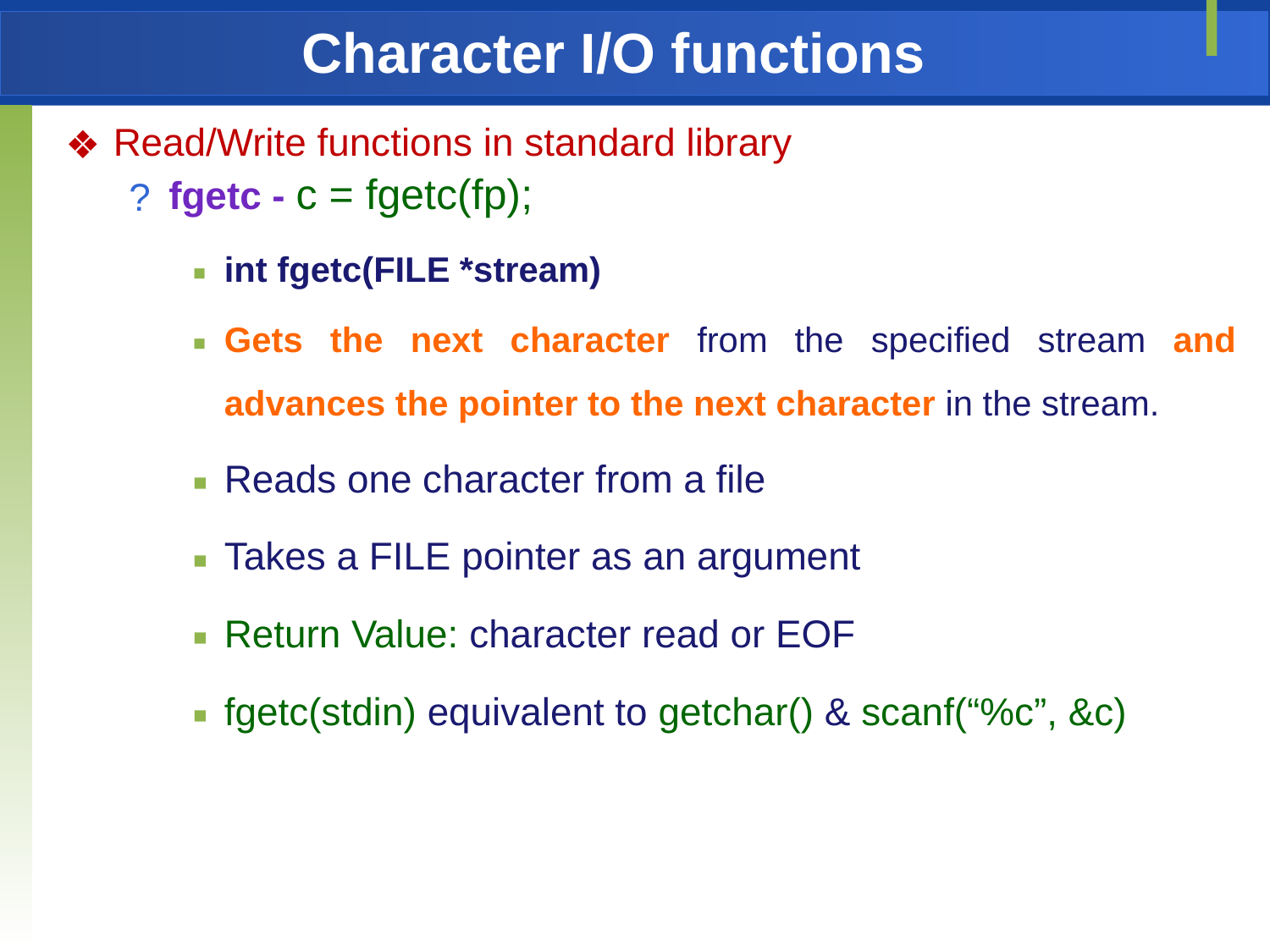

Character I/O functions
Read/Write functions in standard library
fgetc - c = fgetc(fp);
int fgetc(FILE *stream)
Gets the next character from the specified stream and advances the pointer to the next character in the stream.
Reads one character from a file
Takes a FILE pointer as an argument
Return Value: character read or EOF
fgetc(stdin) equivalent to getchar() & scanf(“%c”, &c)